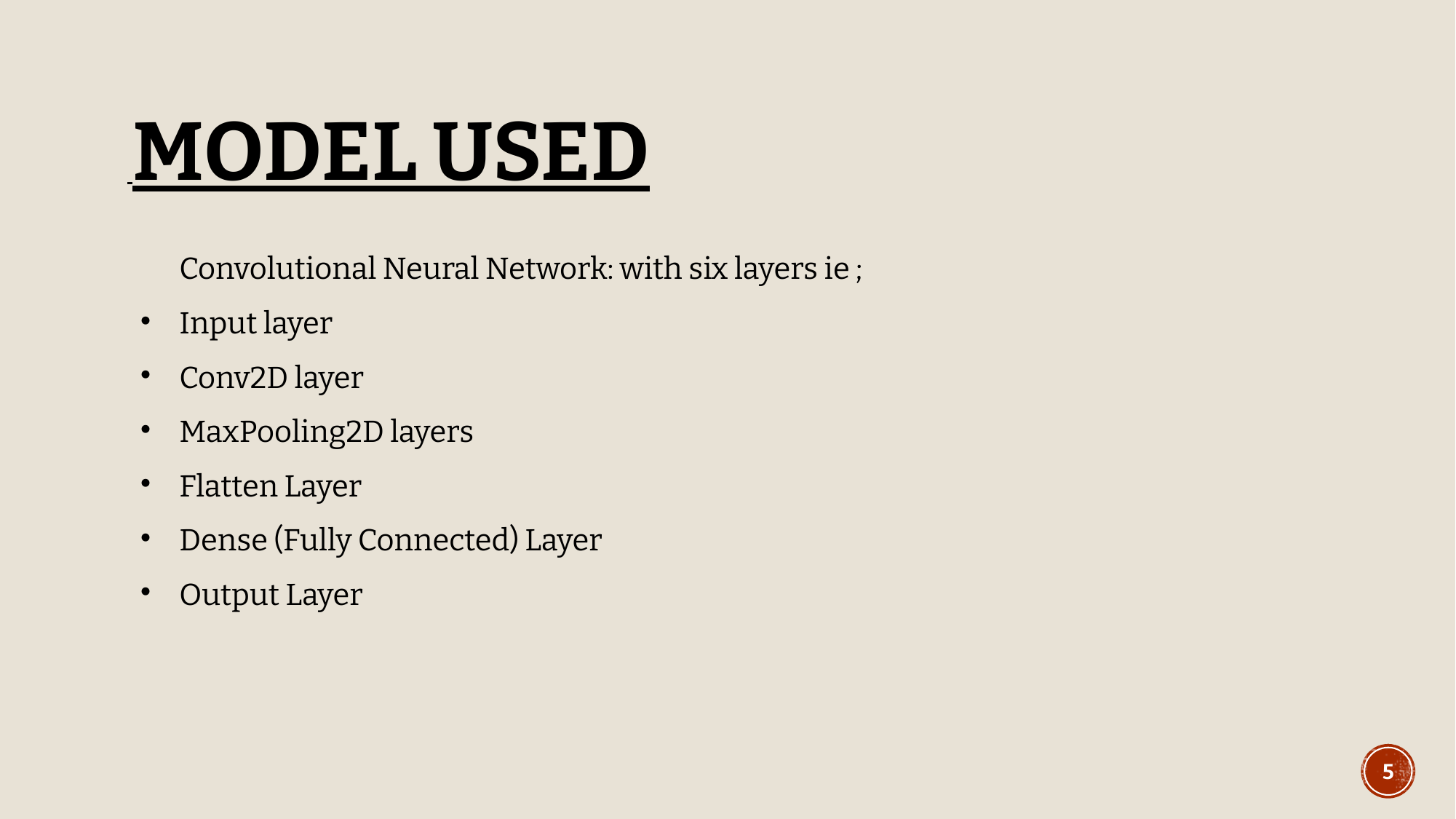

# Model used
Convolutional Neural Network: with six layers ie ;
Input layer
Conv2D layer
MaxPooling2D layers
Flatten Layer
Dense (Fully Connected) Layer
Output Layer
5